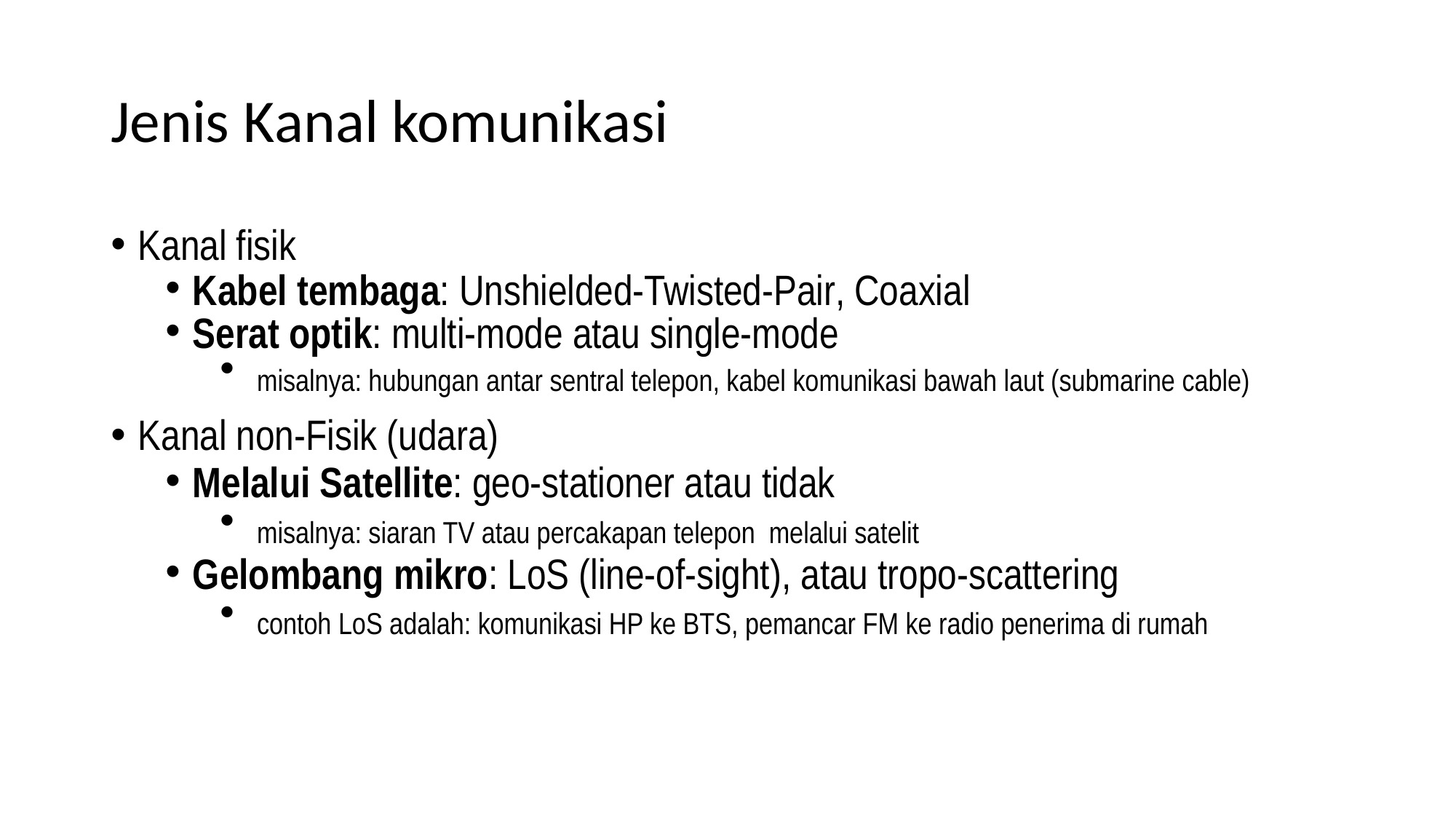

# Jenis Kanal komunikasi
Kanal fisik
Kabel tembaga: Unshielded-Twisted-Pair, Coaxial
Serat optik: multi-mode atau single-mode
 misalnya: hubungan antar sentral telepon, kabel komunikasi bawah laut (submarine cable)
Kanal non-Fisik (udara)
Melalui Satellite: geo-stationer atau tidak
 misalnya: siaran TV atau percakapan telepon  melalui satelit
Gelombang mikro: LoS (line-of-sight), atau tropo-scattering
 contoh LoS adalah: komunikasi HP ke BTS, pemancar FM ke radio penerima di rumah